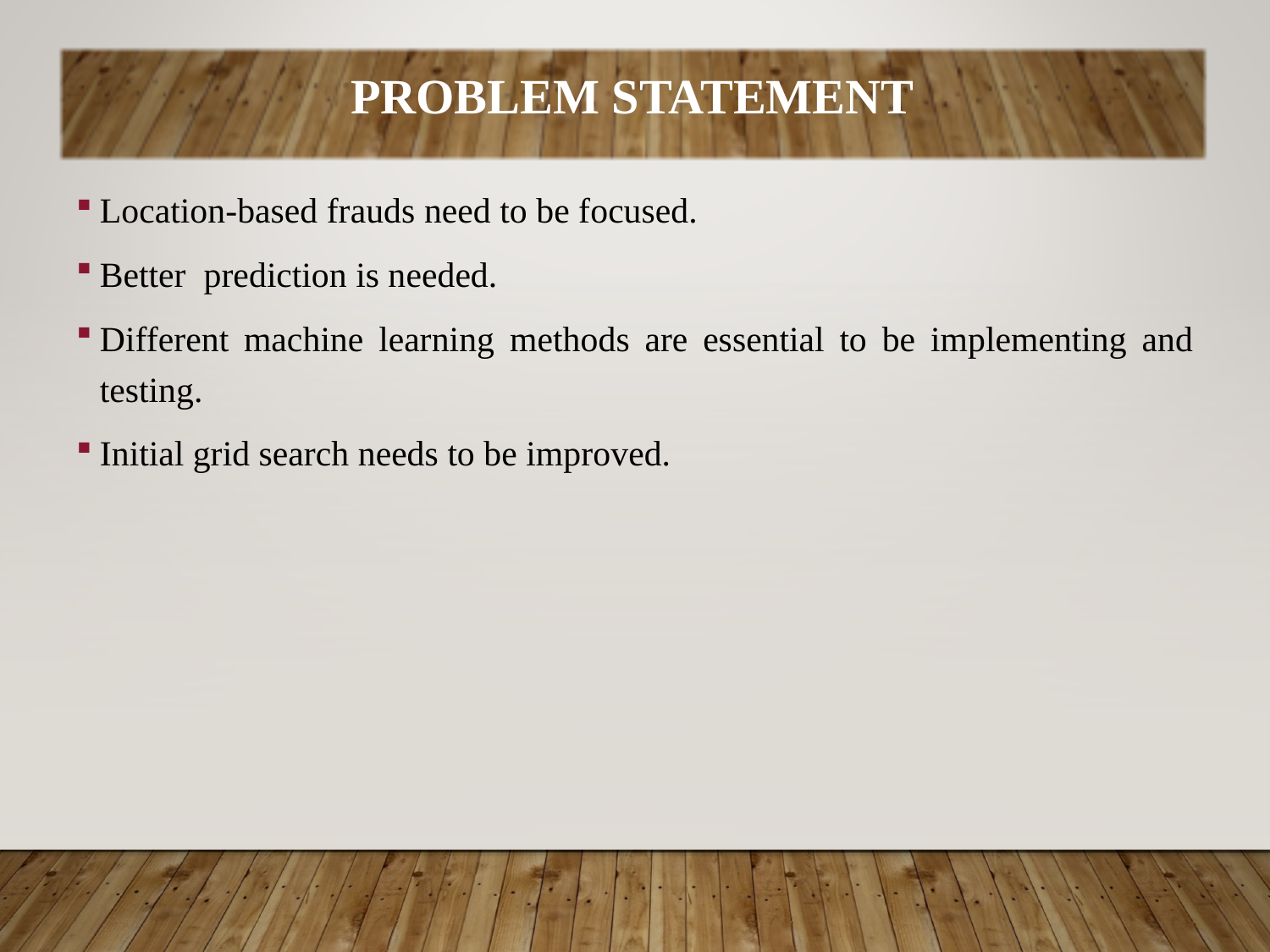

Problem statement
Location-based frauds need to be focused.
Better  prediction is needed.
Different machine learning methods are essential to be implementing and testing.
Initial grid search needs to be improved.